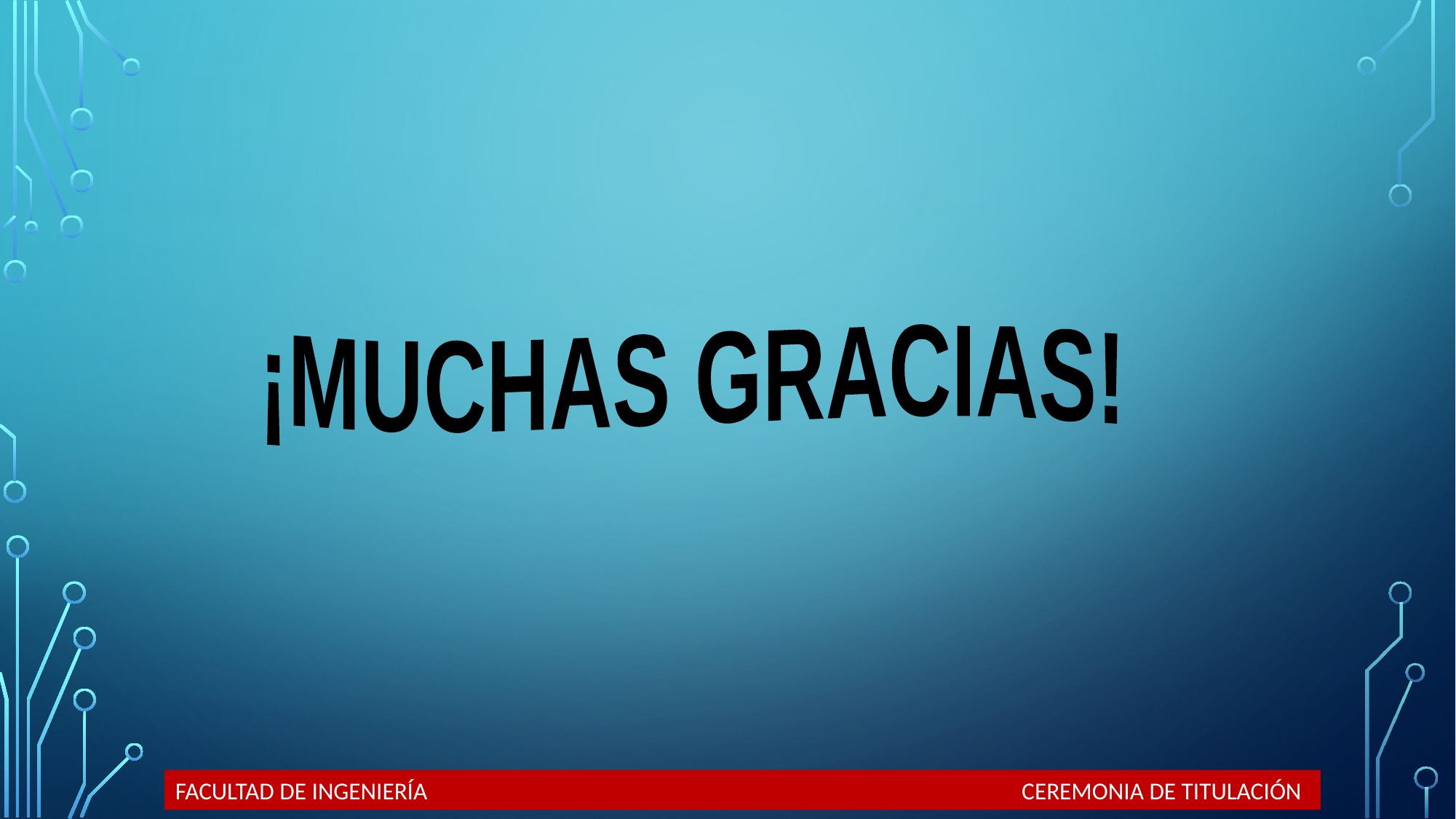

¡MUCHAS GRACIAS!
FACULTAD DE INGENIERÍA                                                                                                             CEREMONIA DE TITULACIÓN